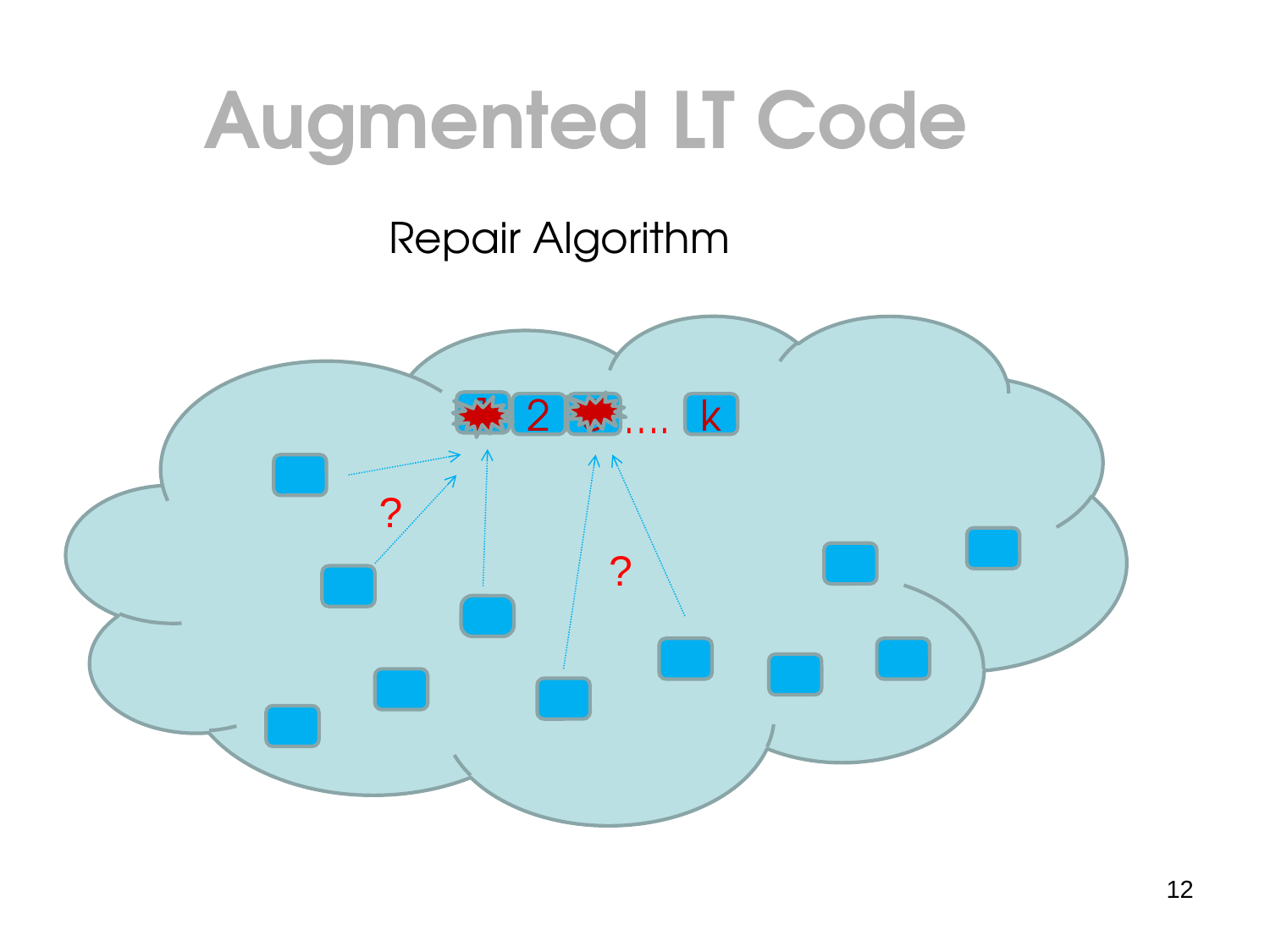

# Augmented LT Code
Repair Algorithm

….
1

3
2
k

?

?

12